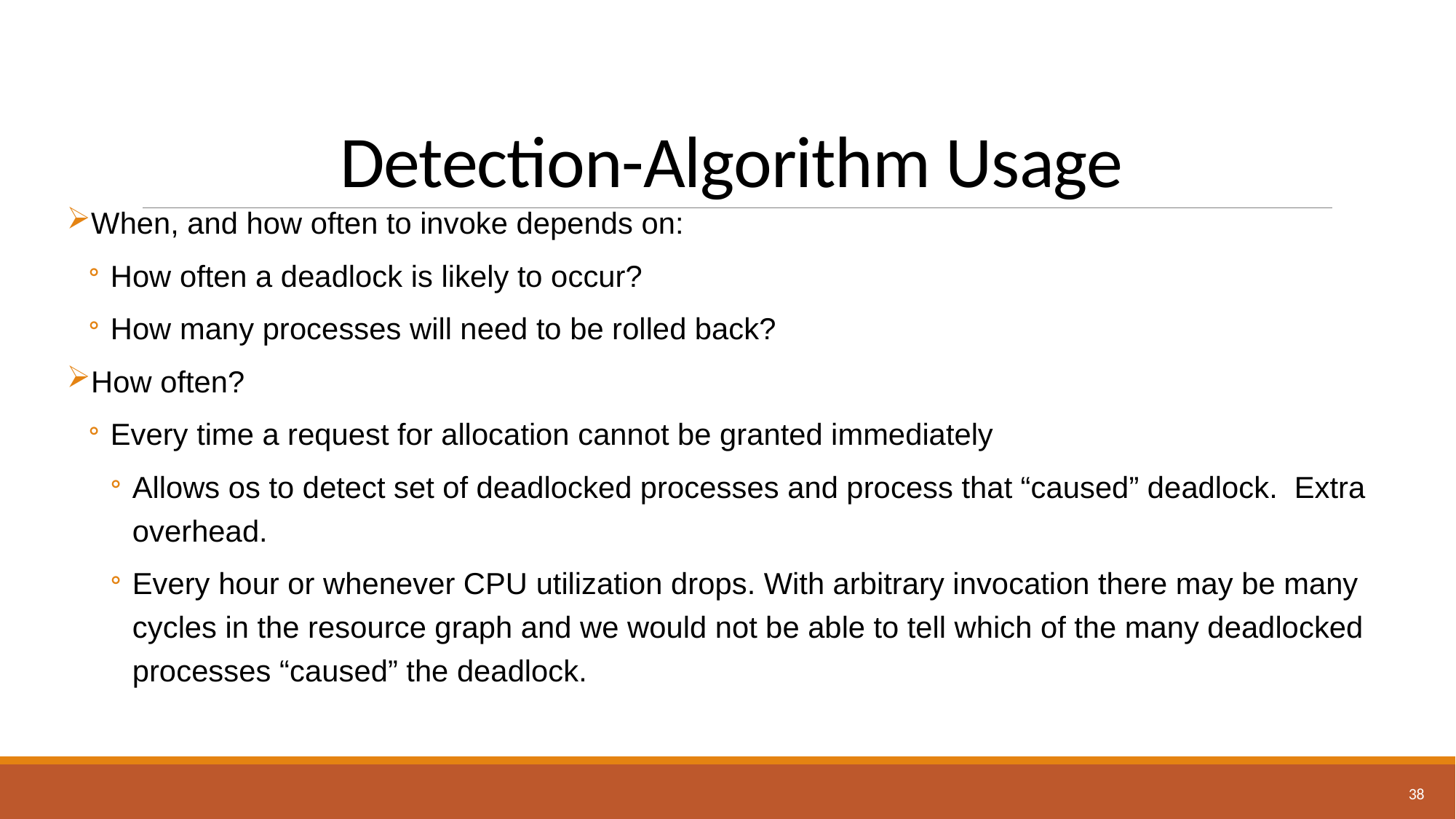

# Detection-Algorithm Usage
When, and how often to invoke depends on:
How often a deadlock is likely to occur?
How many processes will need to be rolled back?
How often?
Every time a request for allocation cannot be granted immediately
Allows os to detect set of deadlocked processes and process that “caused” deadlock.  Extra overhead.
Every hour or whenever CPU utilization drops. With arbitrary invocation there may be many cycles in the resource graph and we would not be able to tell which of the many deadlocked processes “caused” the deadlock.

38